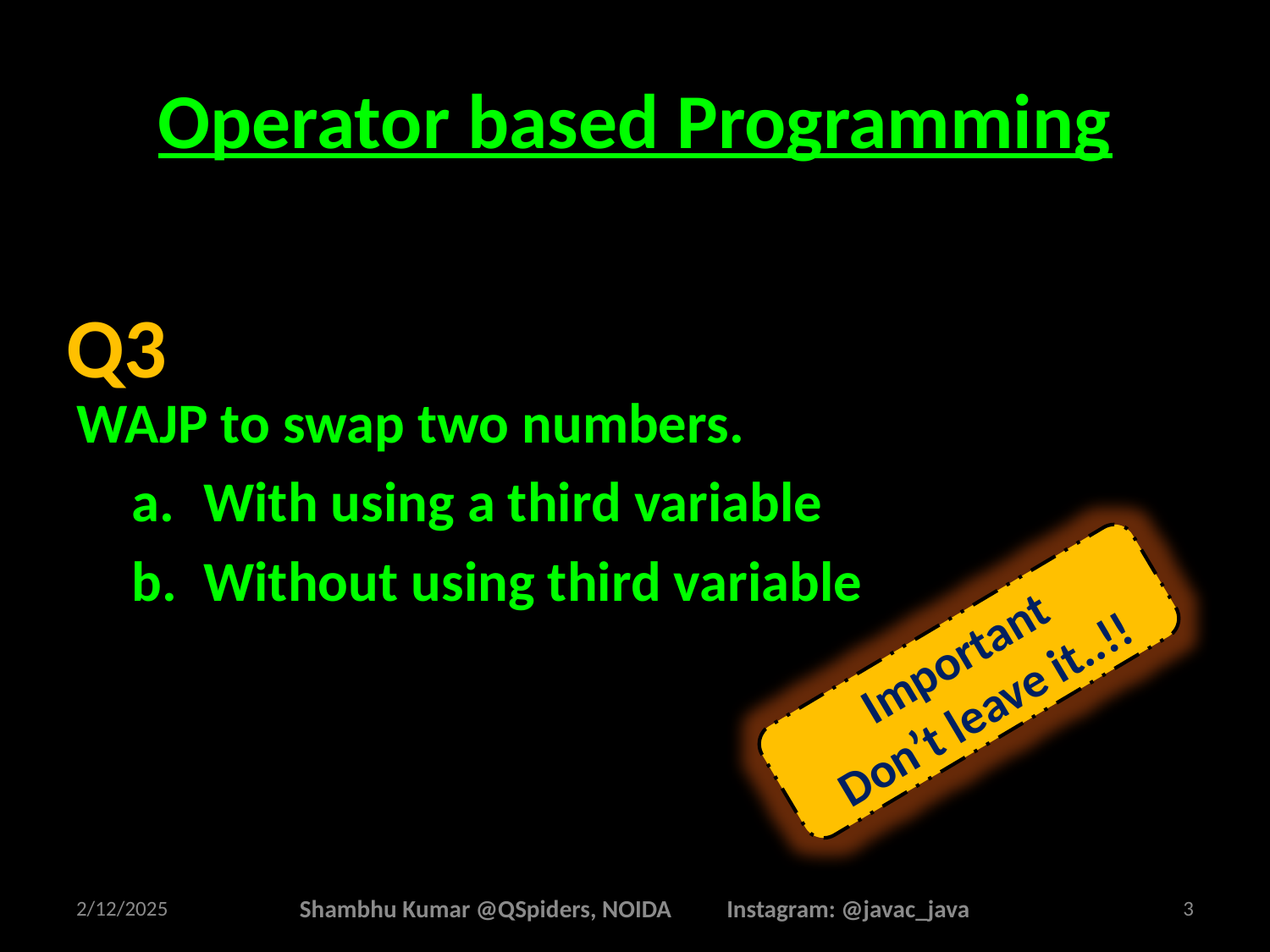

# Operator based Programming

WAJP to swap two numbers.
With using a third variable
Without using third variable
Q3
Important
Don’t leave it..!!
2/12/2025
Shambhu Kumar @QSpiders, NOIDA          Instagram: @javac_java
3